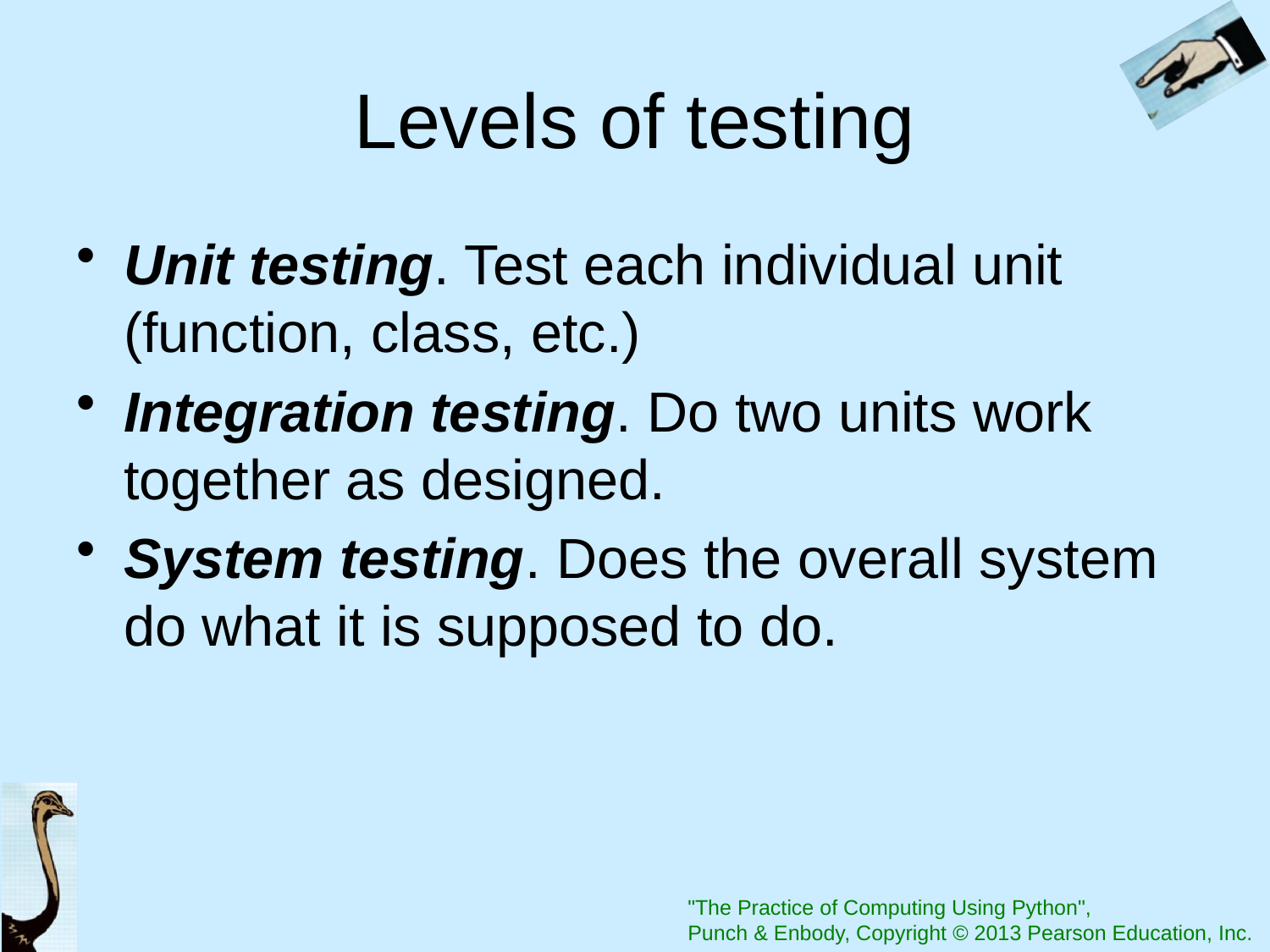

# Levels of testing
Unit testing. Test each individual unit (function, class, etc.)
Integration testing. Do two units work together as designed.
System testing. Does the overall system do what it is supposed to do.